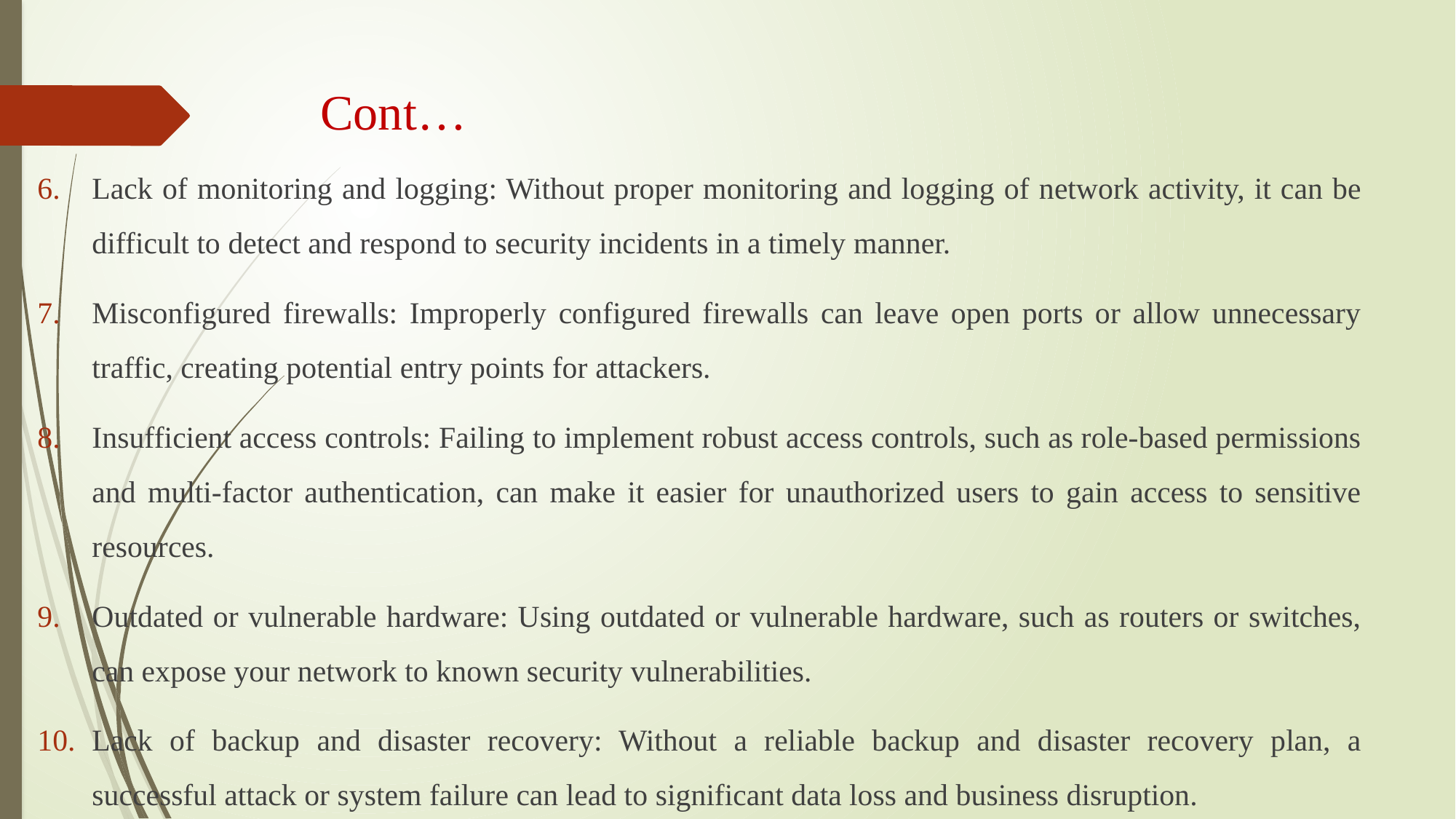

# Cont…
5
Lack of monitoring and logging: Without proper monitoring and logging of network activity, it can be difficult to detect and respond to security incidents in a timely manner.
Misconfigured firewalls: Improperly configured firewalls can leave open ports or allow unnecessary traffic, creating potential entry points for attackers.
Insufficient access controls: Failing to implement robust access controls, such as role-based permissions and multi-factor authentication, can make it easier for unauthorized users to gain access to sensitive resources.
Outdated or vulnerable hardware: Using outdated or vulnerable hardware, such as routers or switches, can expose your network to known security vulnerabilities.
Lack of backup and disaster recovery: Without a reliable backup and disaster recovery plan, a successful attack or system failure can lead to significant data loss and business disruption.